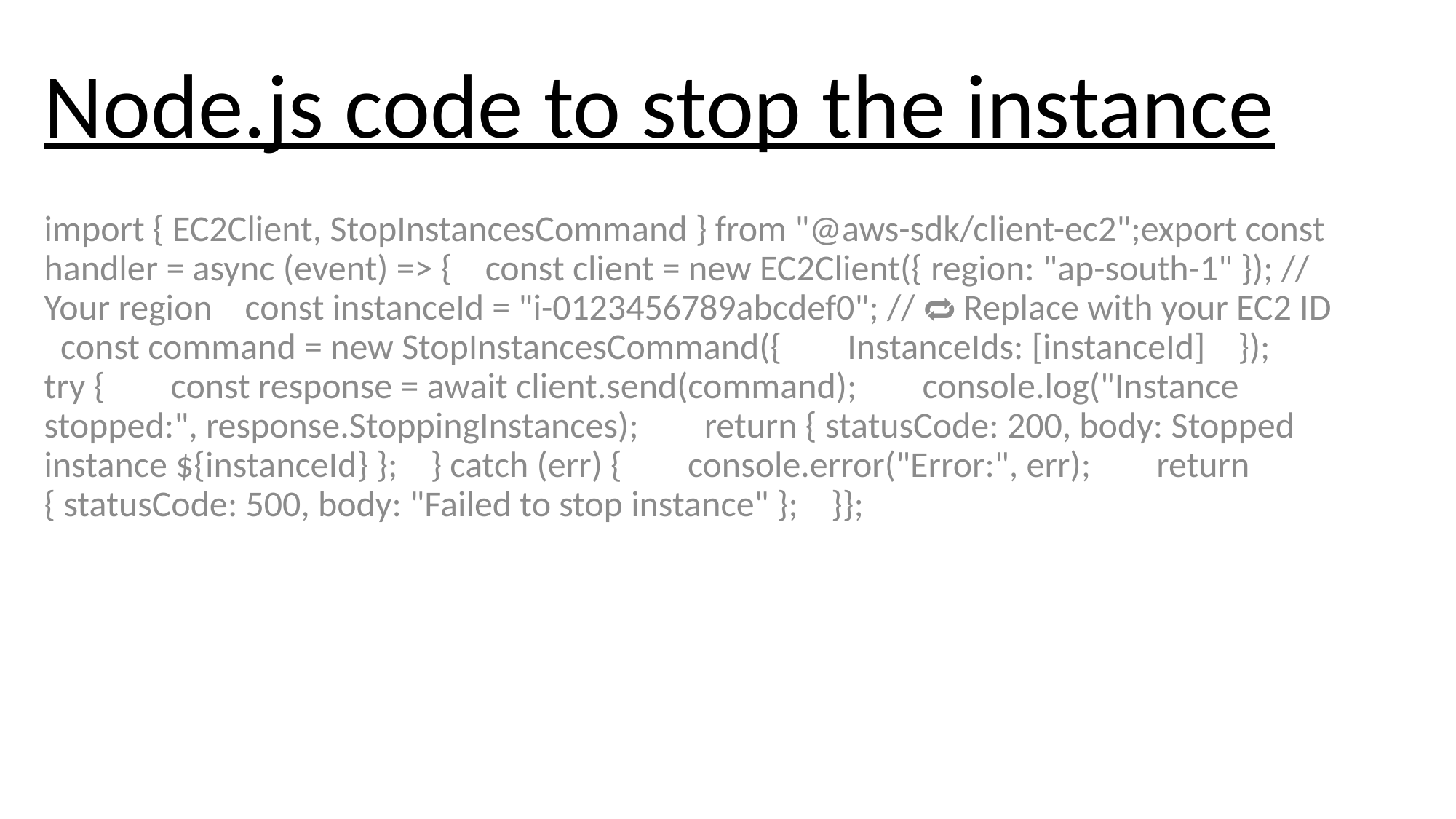

# Node.js code to stop the instance
import { EC2Client, StopInstancesCommand } from "@aws-sdk/client-ec2";export const handler = async (event) => {    const client = new EC2Client({ region: "ap-south-1" }); // Your region    const instanceId = "i-0123456789abcdef0"; // 🔁 Replace with your EC2 ID    const command = new StopInstancesCommand({        InstanceIds: [instanceId]    });    try {        const response = await client.send(command);        console.log("Instance stopped:", response.StoppingInstances);        return { statusCode: 200, body: Stopped instance ${instanceId} };    } catch (err) {        console.error("Error:", err);        return { statusCode: 500, body: "Failed to stop instance" };    }};